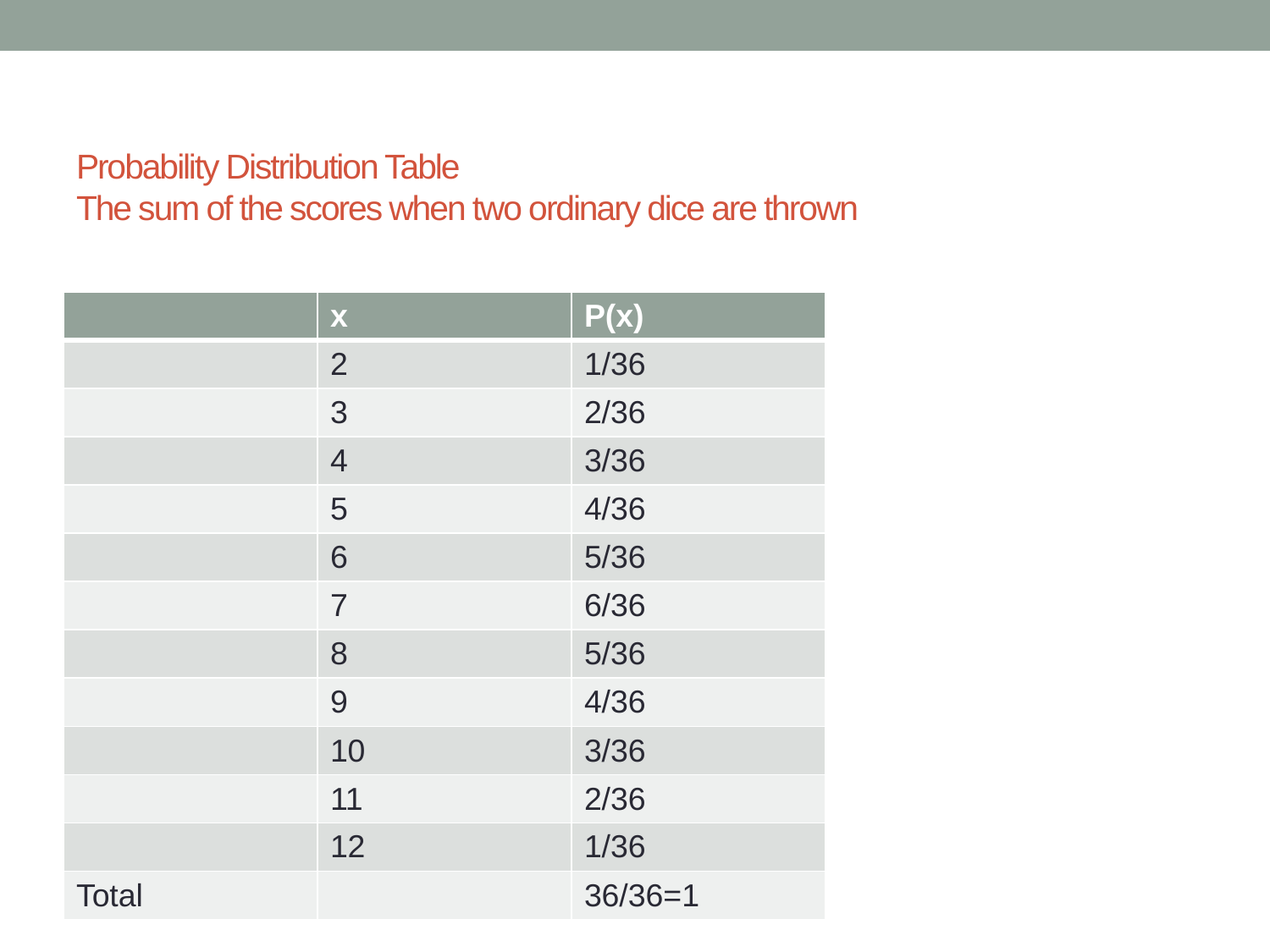

# Probability Distribution Table The sum of the scores when two ordinary dice are thrown
|  | x | P(x) |
| --- | --- | --- |
|  | 2 | 1/36 |
|  | 3 | 2/36 |
|  | 4 | 3/36 |
|  | 5 | 4/36 |
|  | 6 | 5/36 |
|  | 7 | 6/36 |
|  | 8 | 5/36 |
|  | 9 | 4/36 |
|  | 10 | 3/36 |
|  | 11 | 2/36 |
|  | 12 | 1/36 |
| Total |  | 36/36=1 |